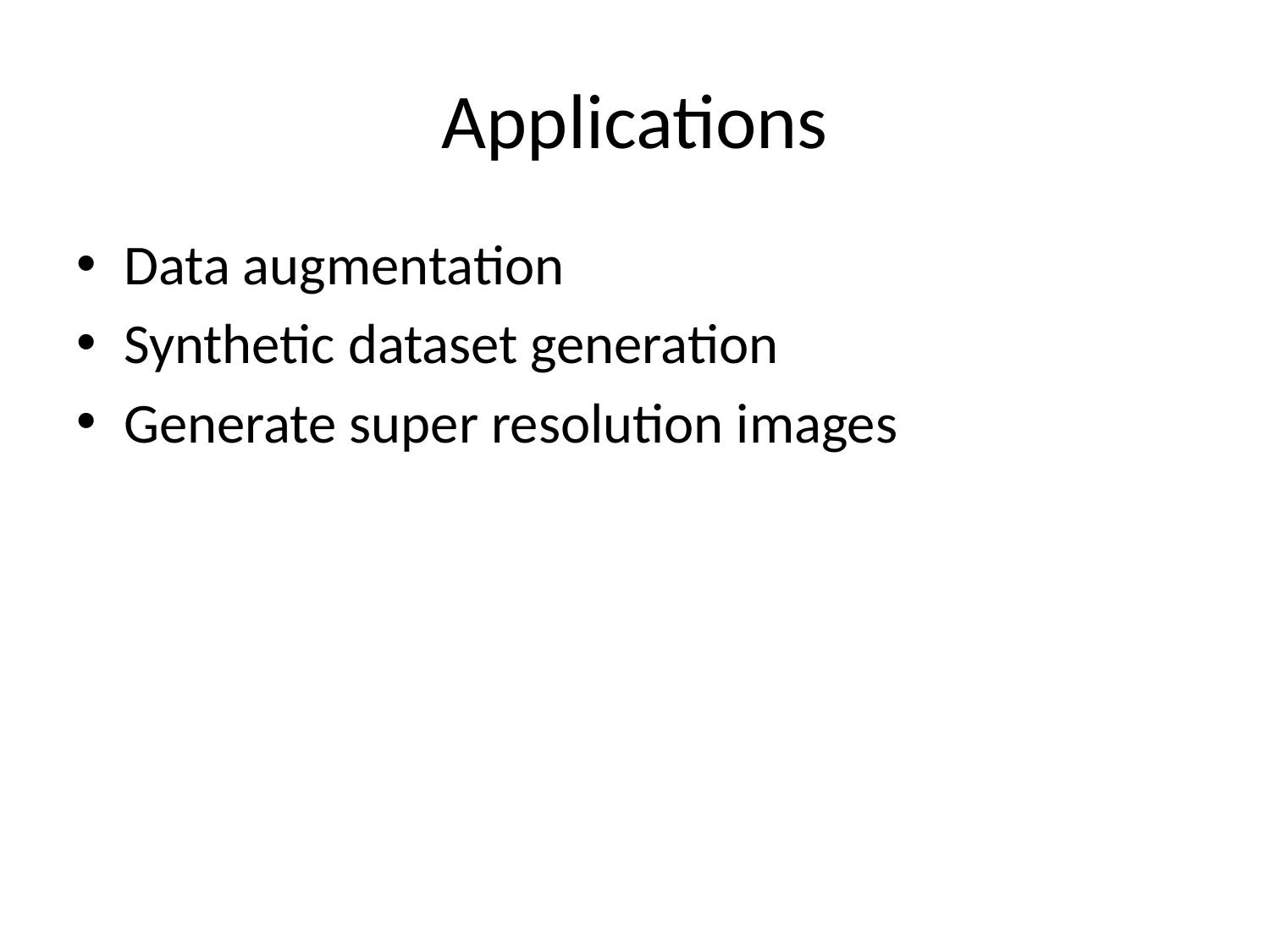

# Applications
Data augmentation
Synthetic dataset generation
Generate super resolution images